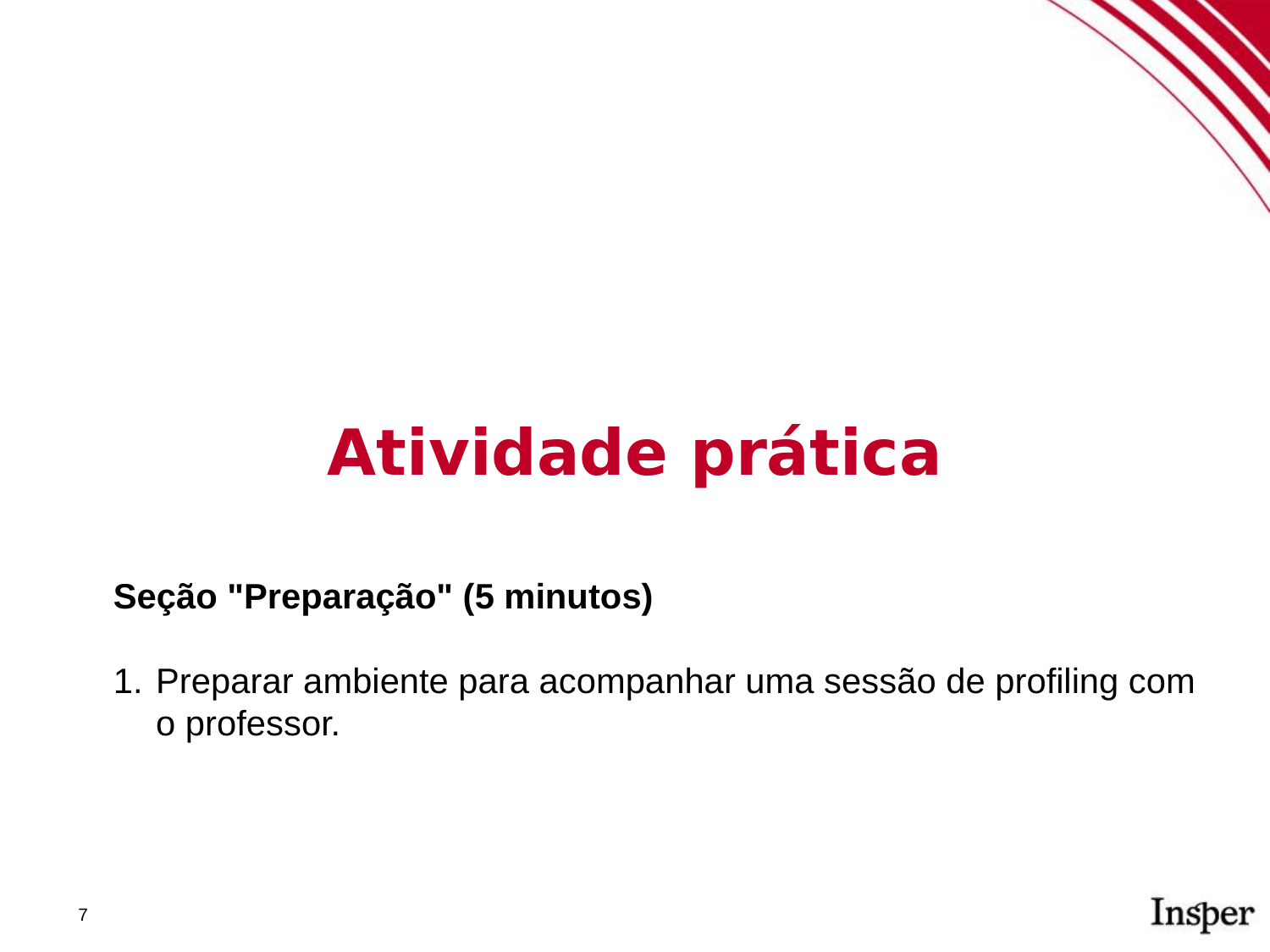

Atividade prática
Seção "Preparação" (5 minutos)

Preparar ambiente para acompanhar uma sessão de profiling com o professor.
7